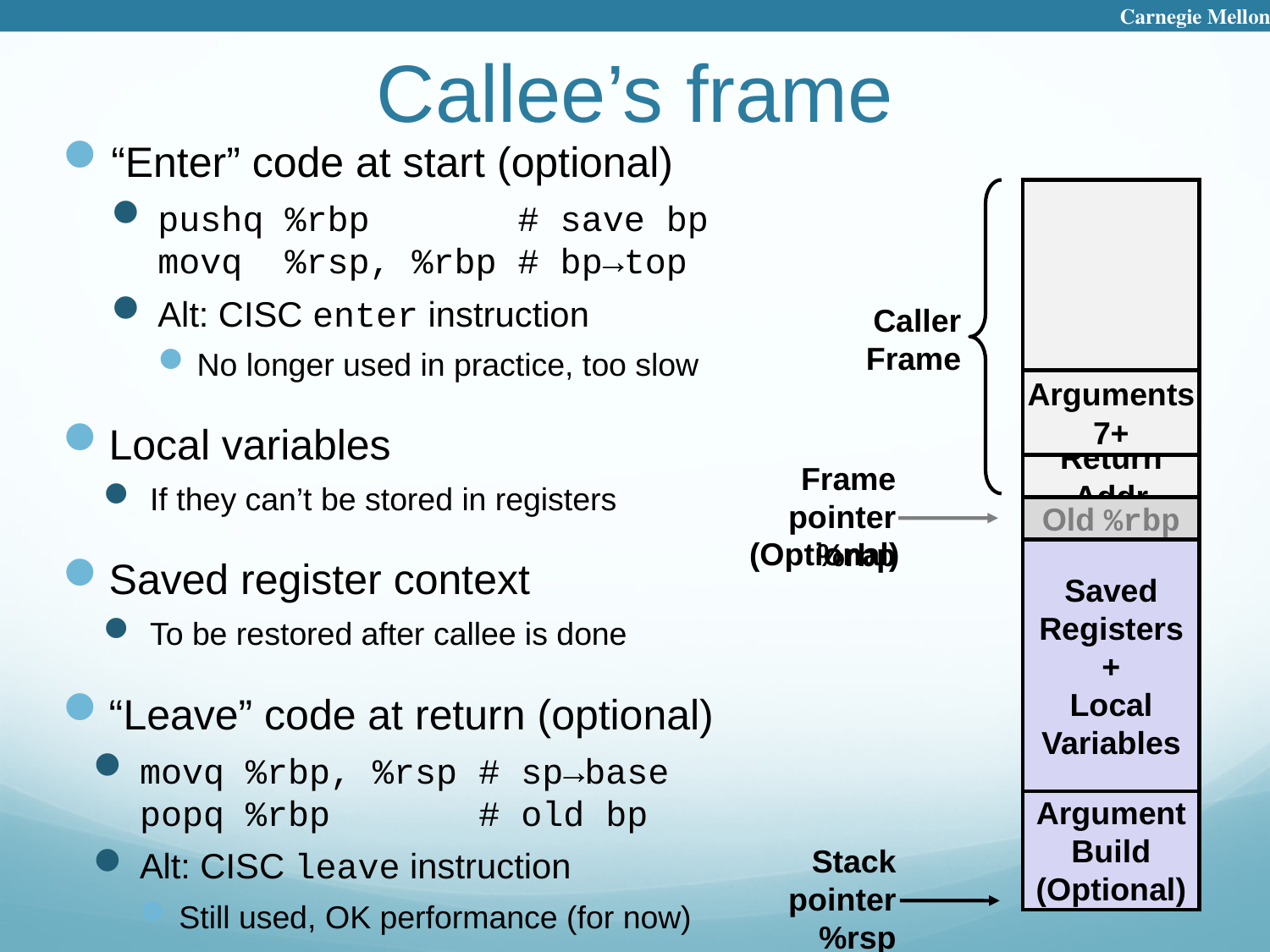

Carnegie Mellon
Callee’s frame
“Enter” code at start (optional)
pushq %rbp       # save bp
movq  %rsp, %rbp # bp→top
Alt: CISC enter instruction
No longer used in practice, too slow
Local variables
If they can’t be stored in registers
Saved register context
To be restored after callee is done
“Leave” code at return (optional)
movq %rbp, %rsp # sp→base
popq %rbp       # old bp
Alt: CISC leave instruction
Still used, OK performance (for now)

Caller
Frame
Arguments
7+
Frame pointer
%rbp
Return Addr
Old %rbp

(Optional)
Saved
Registers
+
Local
Variables
Argument
Build
(Optional)
Stack pointer
%rsp